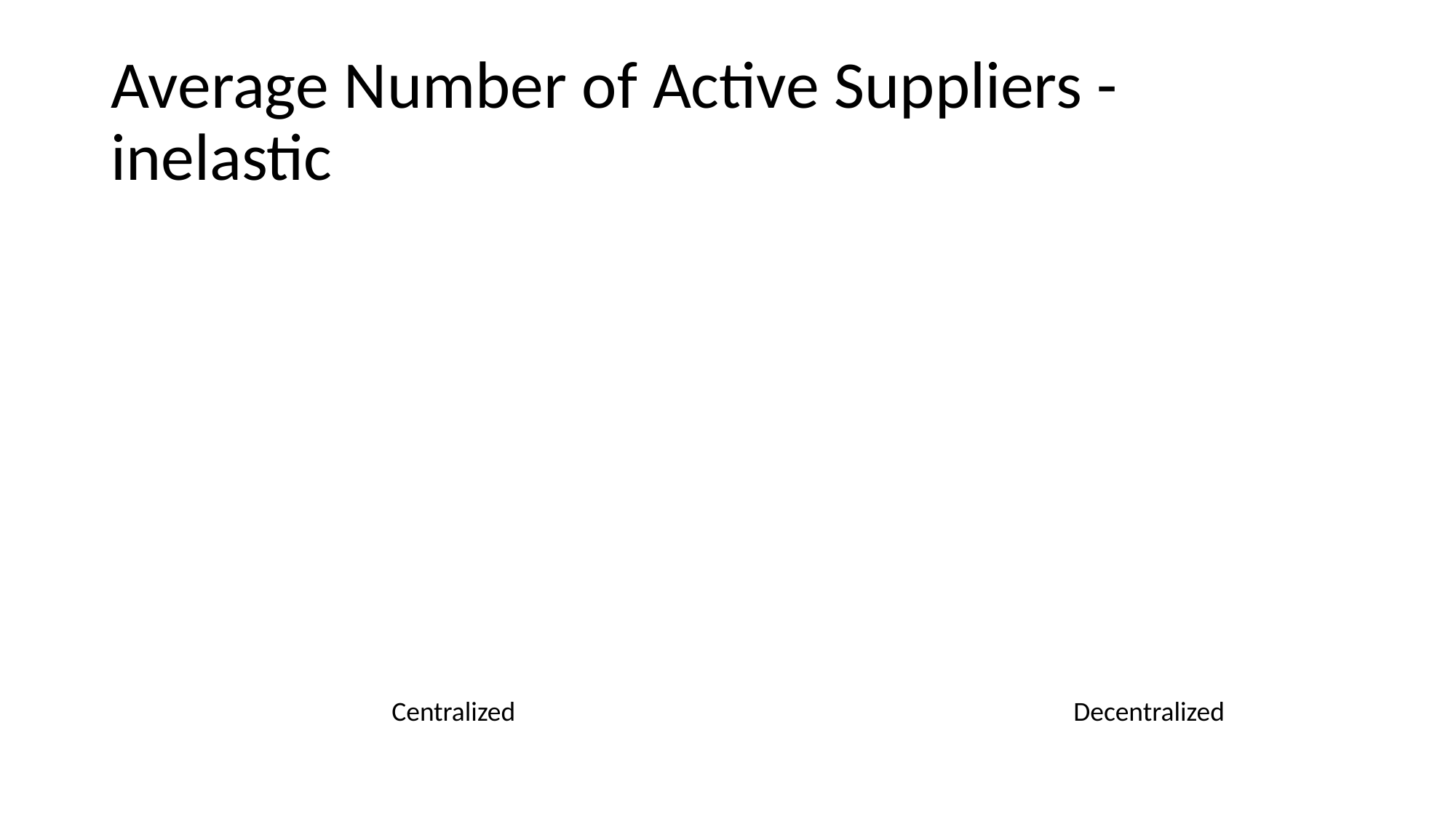

# Average Number of Active Suppliers - inelastic
Centralized
Decentralized